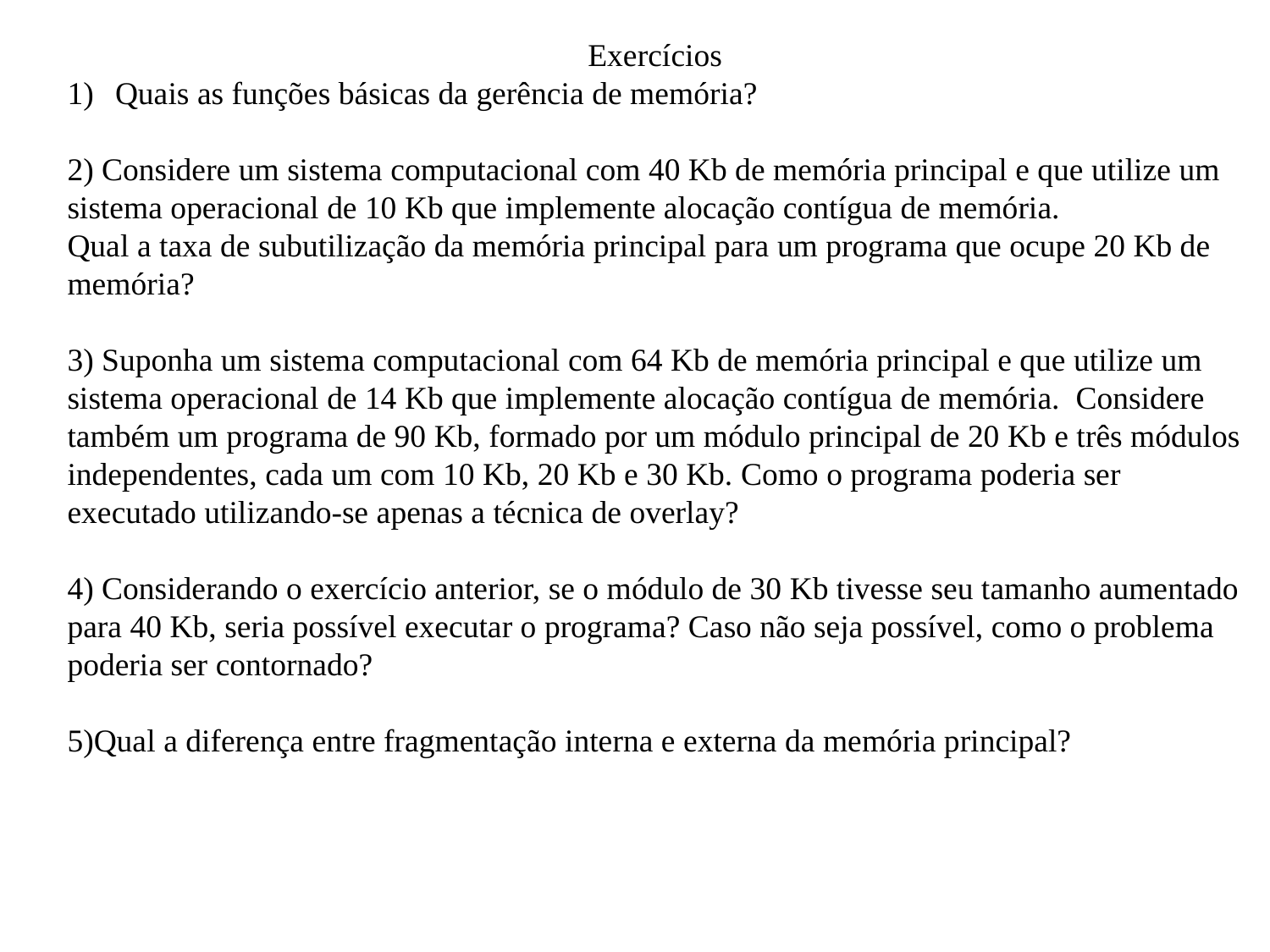

Exercícios
Quais as funções básicas da gerência de memória?

2) Considere um sistema computacional com 40 Kb de memória principal e que utilize um sistema operacional de 10 Kb que implemente alocação contígua de memória.
Qual a taxa de subutilização da memória principal para um programa que ocupe 20 Kb de memória?

3) Suponha um sistema computacional com 64 Kb de memória principal e que utilize um sistema operacional de 14 Kb que implemente alocação contígua de memória.  Considere também um programa de 90 Kb, formado por um módulo principal de 20 Kb e três módulos independentes, cada um com 10 Kb, 20 Kb e 30 Kb. Como o programa poderia ser executado utilizando-se apenas a técnica de overlay?

4) Considerando o exercício anterior, se o módulo de 30 Kb tivesse seu tamanho aumentado para 40 Kb, seria possível executar o programa? Caso não seja possível, como o problema poderia ser contornado?

5)Qual a diferença entre fragmentação interna e externa da memória principal?